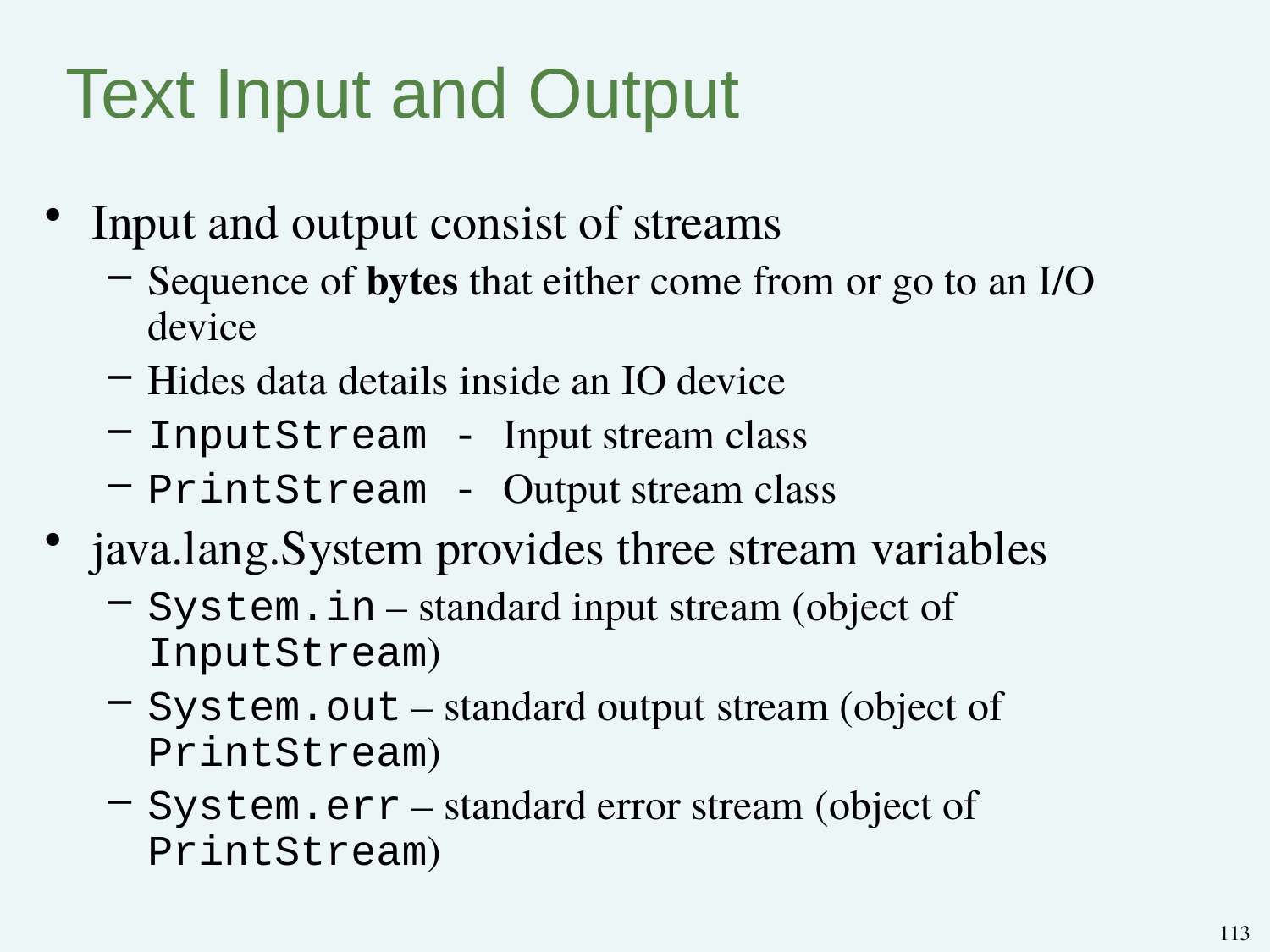

# Text Input and Output
Input and output consist of streams
Sequence of bytes that either come from or go to an I/O device
Hides data details inside an IO device
InputStream - Input stream class
PrintStream - Output stream class
java.lang.System provides three stream variables
System.in – standard input stream (object of InputStream)
System.out – standard output stream (object of PrintStream)
System.err – standard error stream (object of PrintStream)